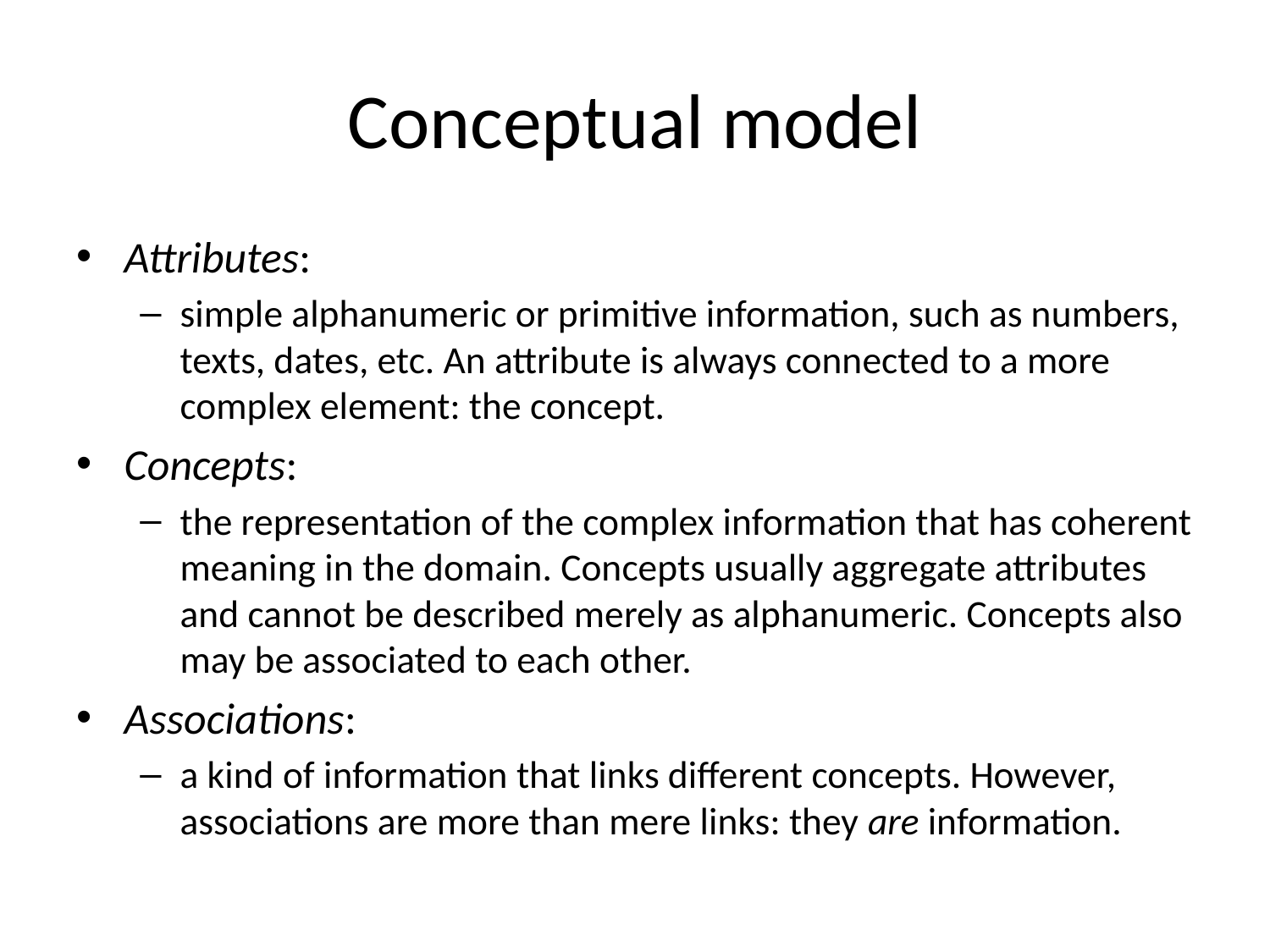

# Conceptual model
Attributes:
simple alphanumeric or primitive information, such as numbers, texts, dates, etc. An attribute is always connected to a more complex element: the concept.
Concepts:
the representation of the complex information that has coherent meaning in the domain. Concepts usually aggregate attributes and cannot be described merely as alphanumeric. Concepts also may be associated to each other.
Associations:
a kind of information that links different concepts. However, associations are more than mere links: they are information.